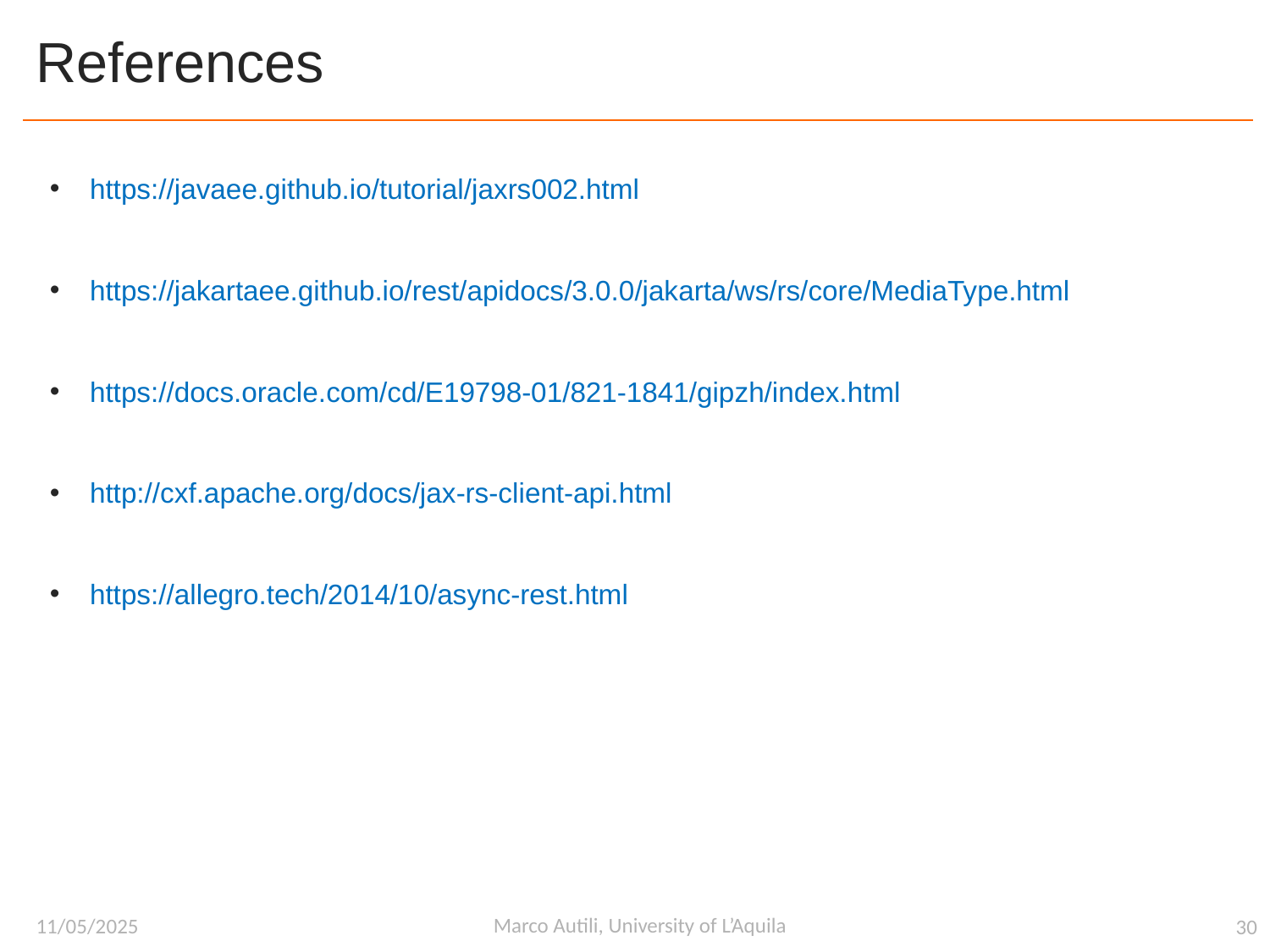

# References
https://javaee.github.io/tutorial/jaxrs002.html

https://jakartaee.github.io/rest/apidocs/3.0.0/jakarta/ws/rs/core/MediaType.html

https://docs.oracle.com/cd/E19798-01/821-1841/gipzh/index.html

http://cxf.apache.org/docs/jax-rs-client-api.html

https://allegro.tech/2014/10/async-rest.html
Marco Autili, University of L’Aquila
11/05/2025
30